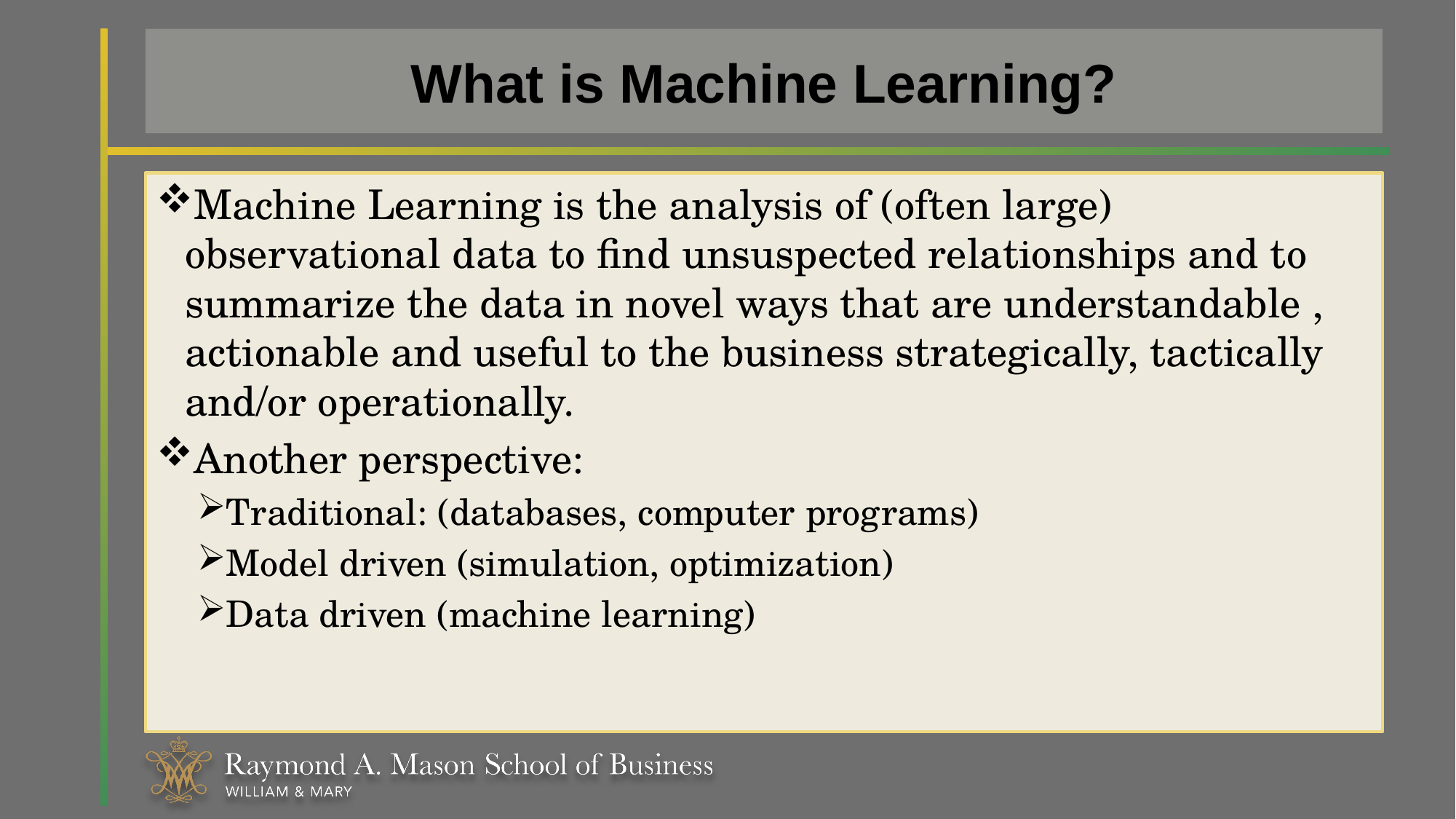

# What is Machine Learning?
Machine Learning is the analysis of (often large) observational data to find unsuspected relationships and to summarize the data in novel ways that are understandable , actionable and useful to the business strategically, tactically and/or operationally.
Another perspective:
Traditional: (databases, computer programs)
Model driven (simulation, optimization)
Data driven (machine learning)